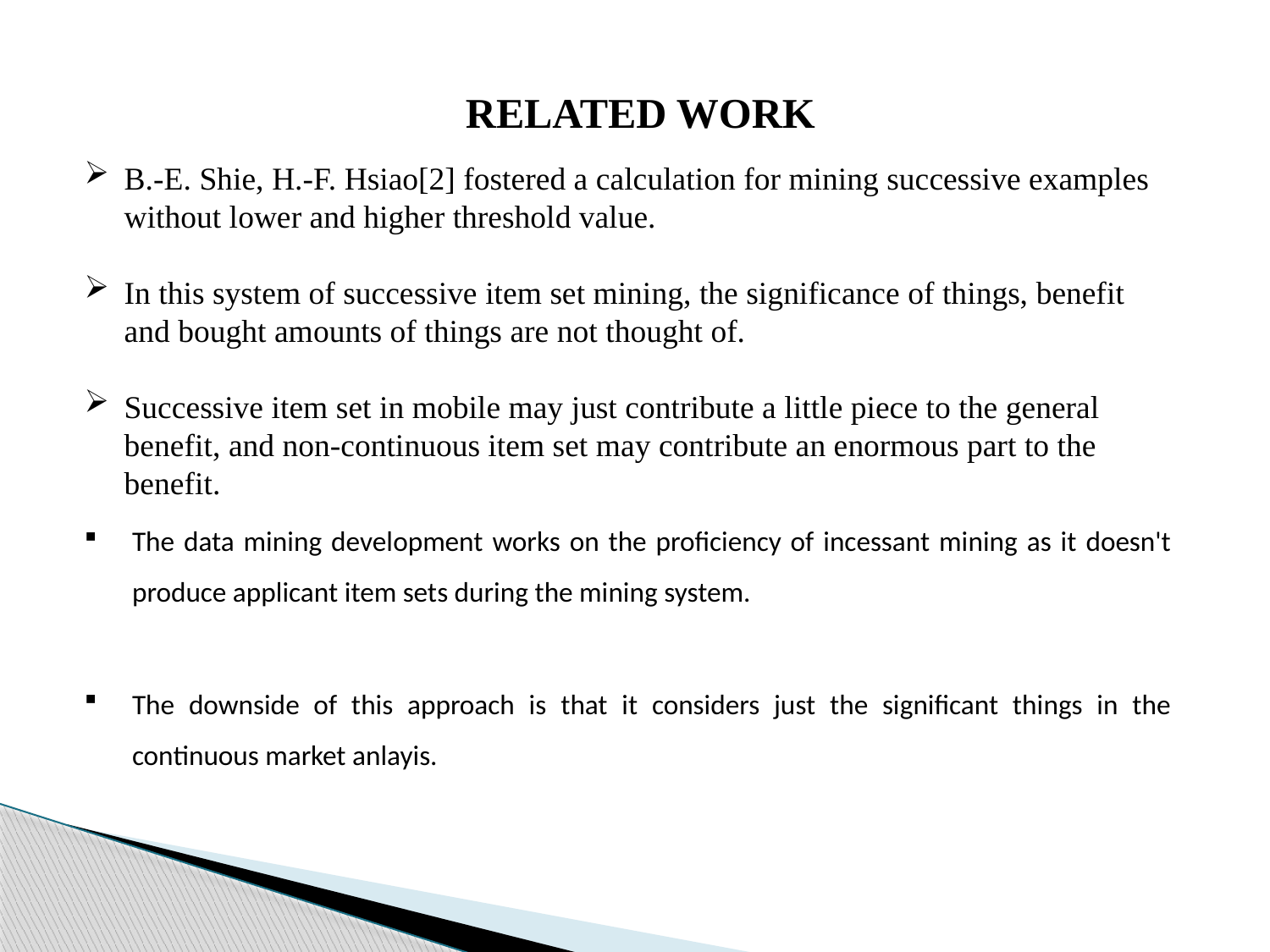

RELATED WORK
B.-E. Shie, H.-F. Hsiao[2] fostered a calculation for mining successive examples without lower and higher threshold value.

In this system of successive item set mining, the significance of things, benefit and bought amounts of things are not thought of.

Successive item set in mobile may just contribute a little piece to the general benefit, and non-continuous item set may contribute an enormous part to the benefit.
The data mining development works on the proficiency of incessant mining as it doesn't produce applicant item sets during the mining system.

The downside of this approach is that it considers just the significant things in the continuous market anlayis.